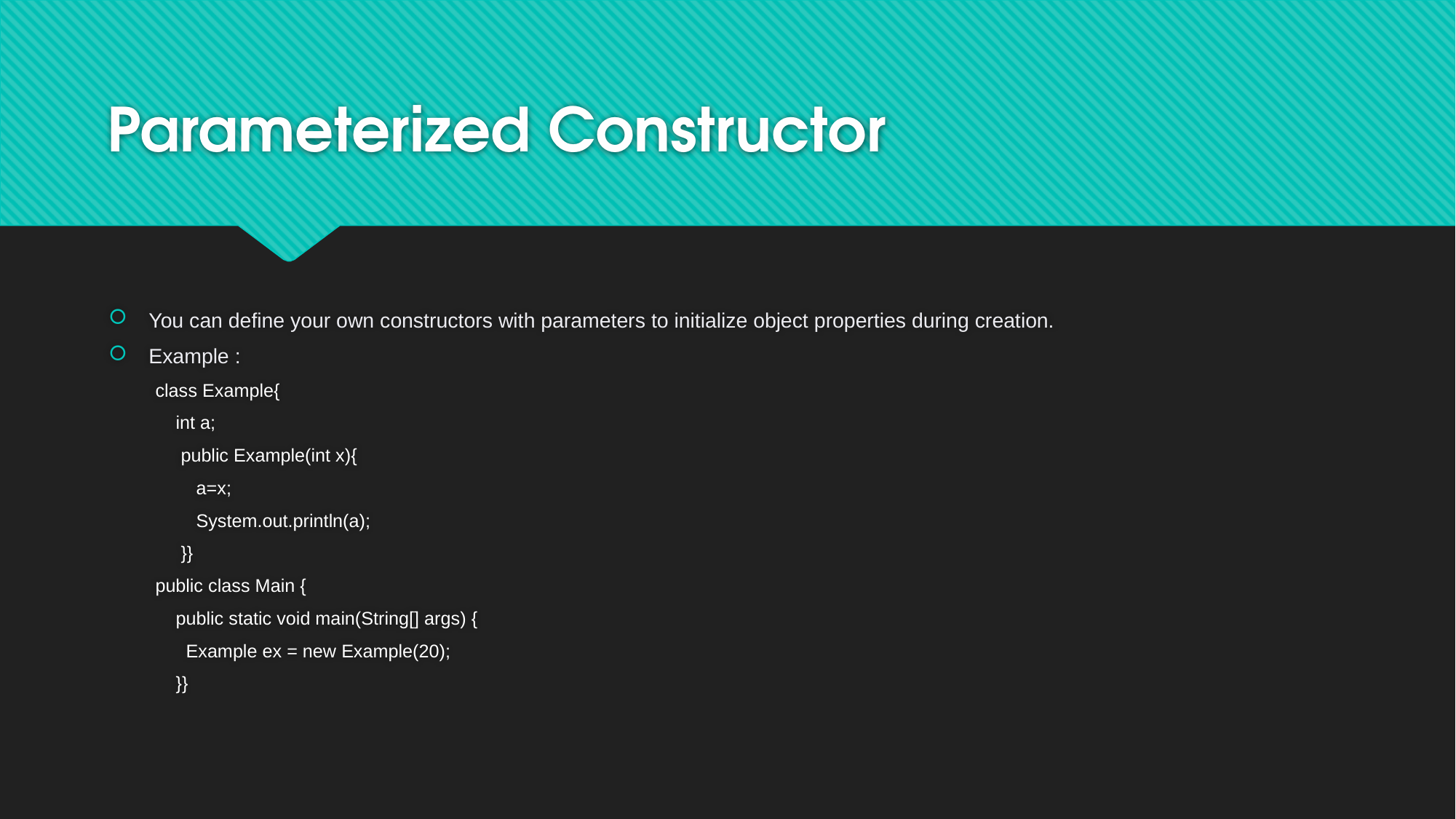

# Parameterized Constructor

You can define your own constructors with parameters to initialize object properties during creation.
Example :
class Example{
    int a;
     public Example(int x){
        a=x;
        System.out.println(a);
     }}
public class Main {
    public static void main(String[] args) {
      Example ex = new Example(20);
    }}